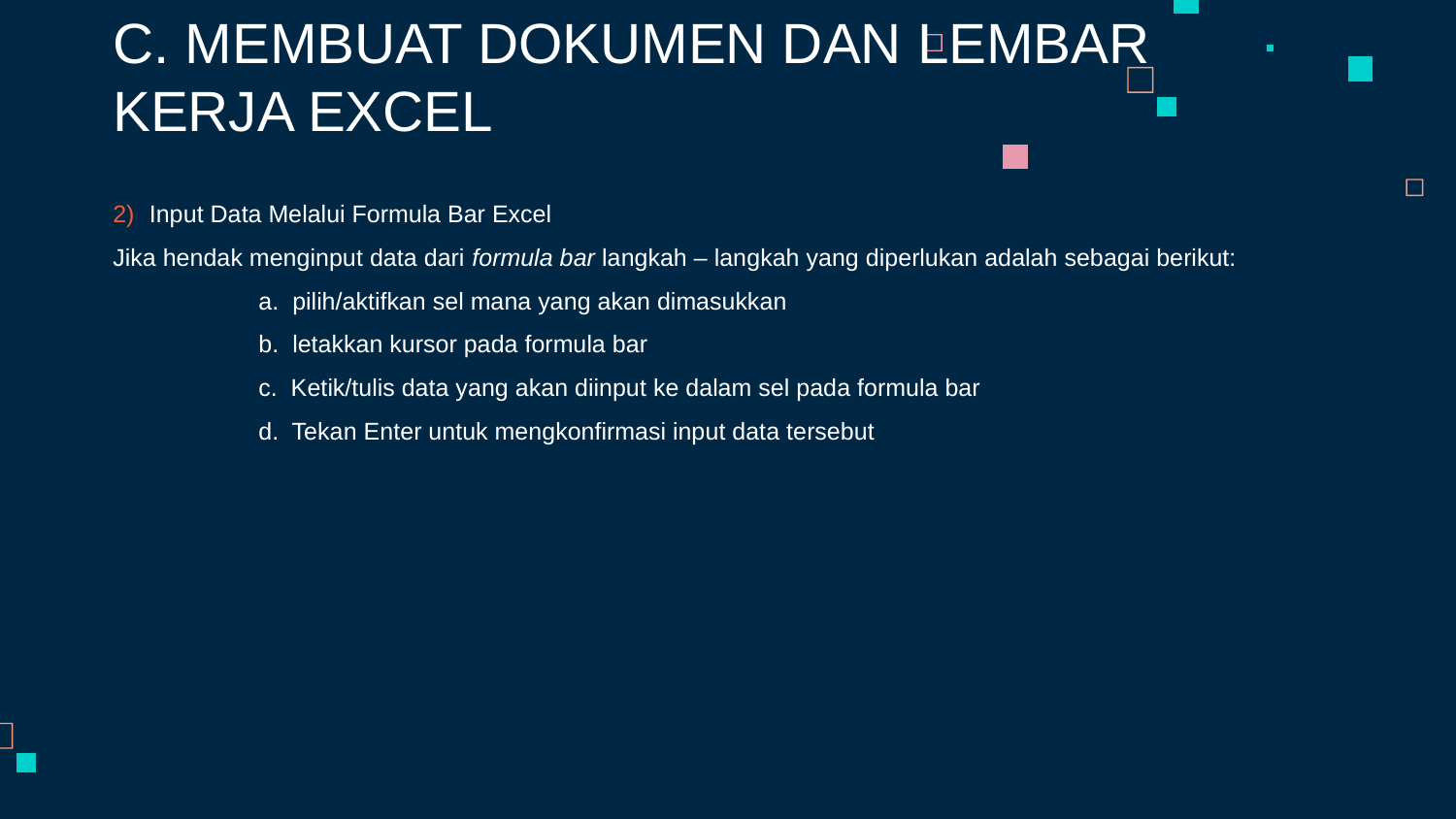

# C. MEMBUAT DOKUMEN DAN LEMBAR KERJA EXCEL
Input Data Melalui Formula Bar Excel
Jika hendak menginput data dari formula bar langkah – langkah yang diperlukan adalah sebagai berikut:
	a.  pilih/aktifkan sel mana yang akan dimasukkan
	b.  letakkan kursor pada formula bar
	c.  Ketik/tulis data yang akan diinput ke dalam sel pada formula bar
	d.  Tekan Enter untuk mengkonfirmasi input data tersebut